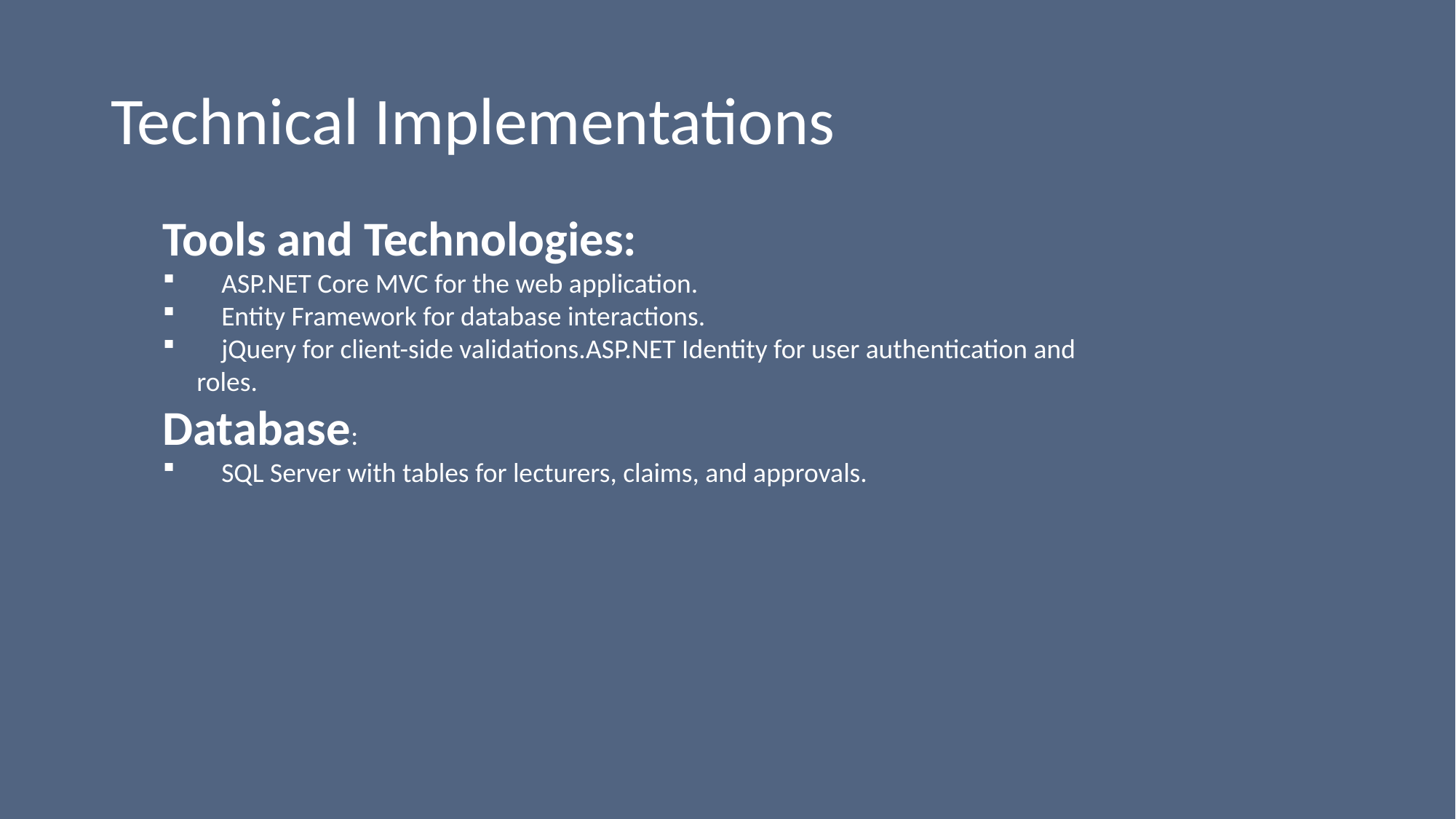

# Technical Implementations
Tools and Technologies:
    ASP.NET Core MVC for the web application.
    Entity Framework for database interactions.
    jQuery for client-side validations.ASP.NET Identity for user authentication and roles.
Database:
    SQL Server with tables for lecturers, claims, and approvals.